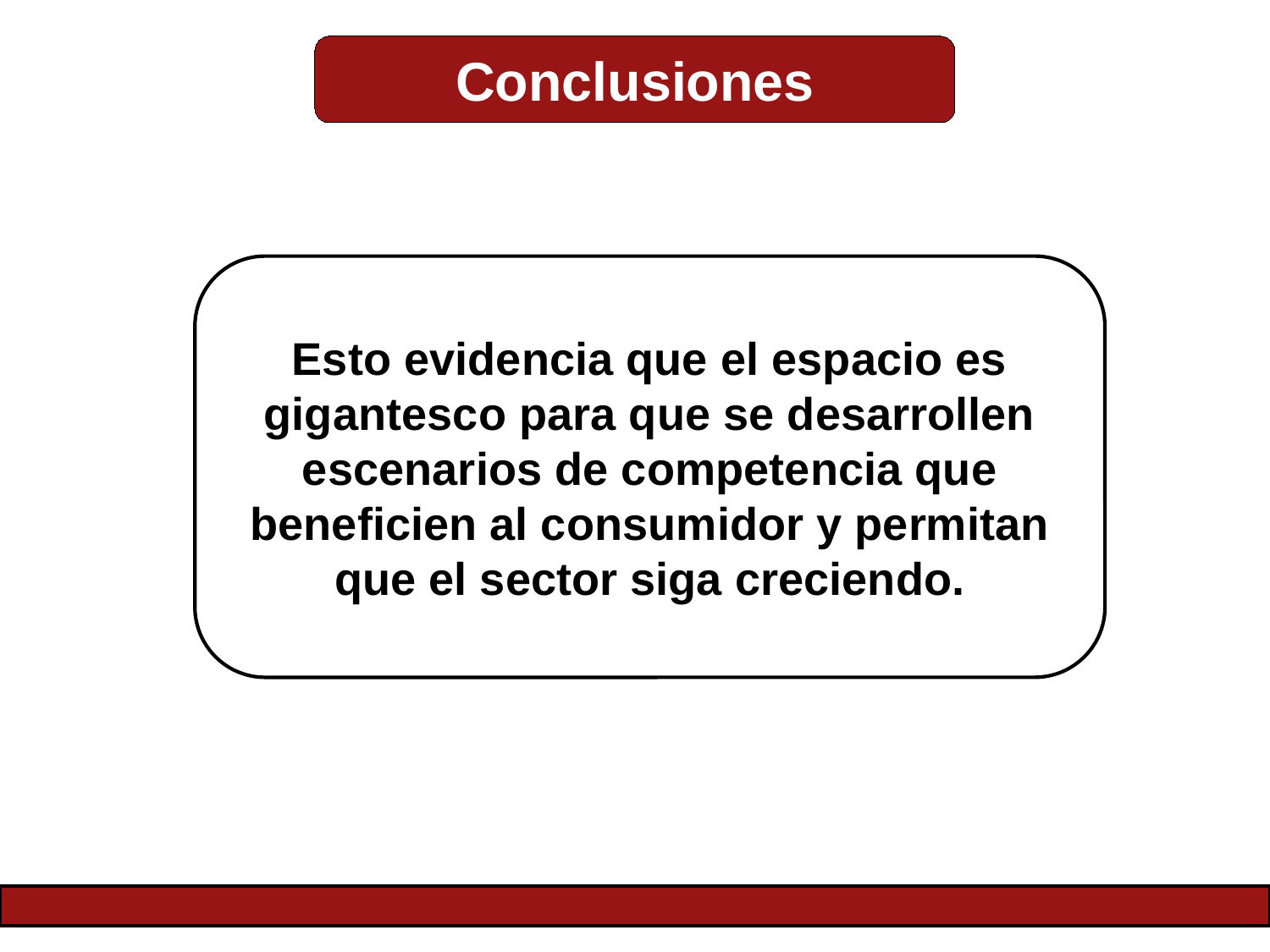

Conclusiones
Esto evidencia que el espacio es gigantesco para que se desarrollen escenarios de competencia que beneficien al consumidor y permitan que el sector siga creciendo.